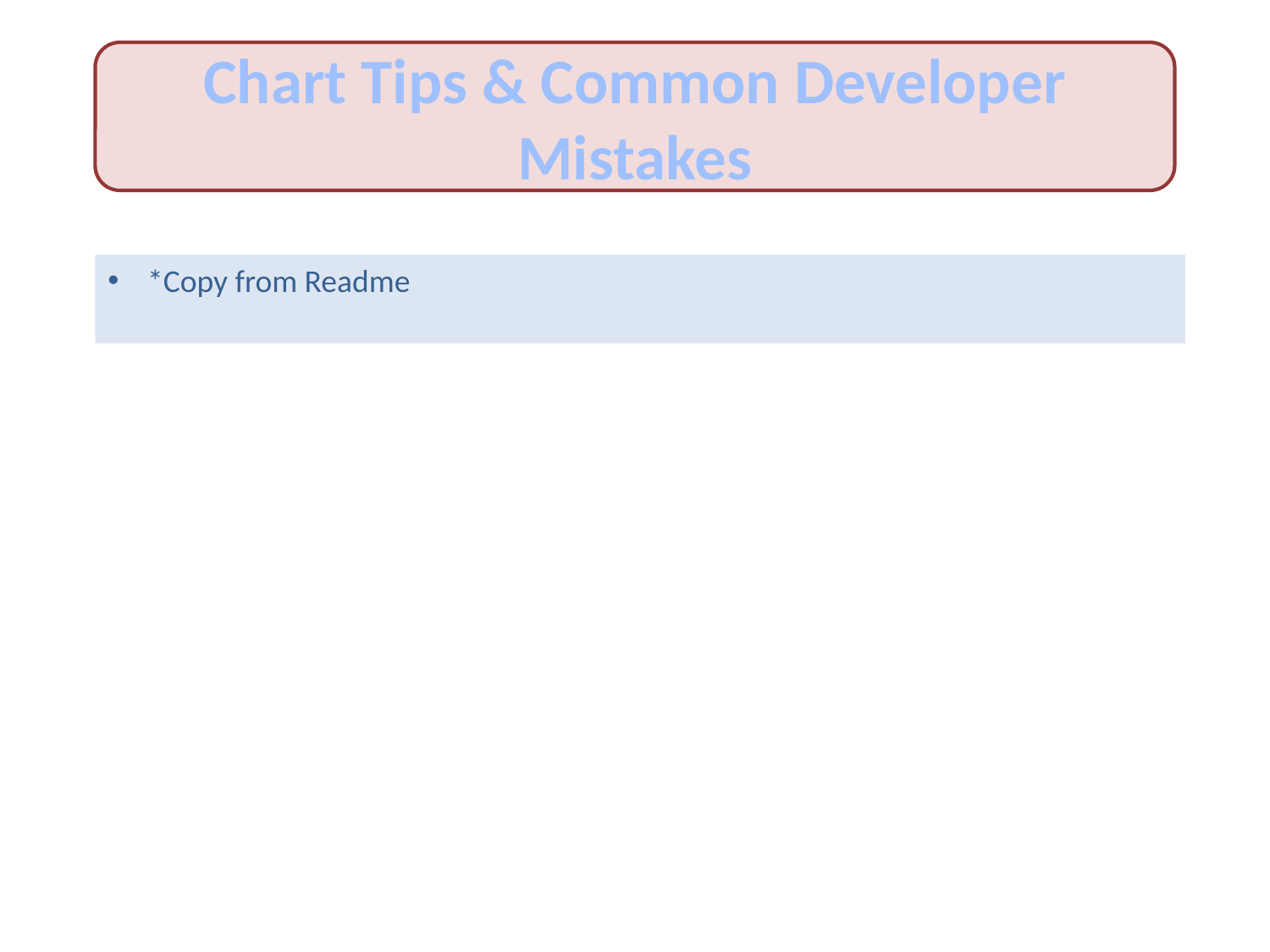

Chart Tips & Common Developer Mistakes
*Copy from Readme